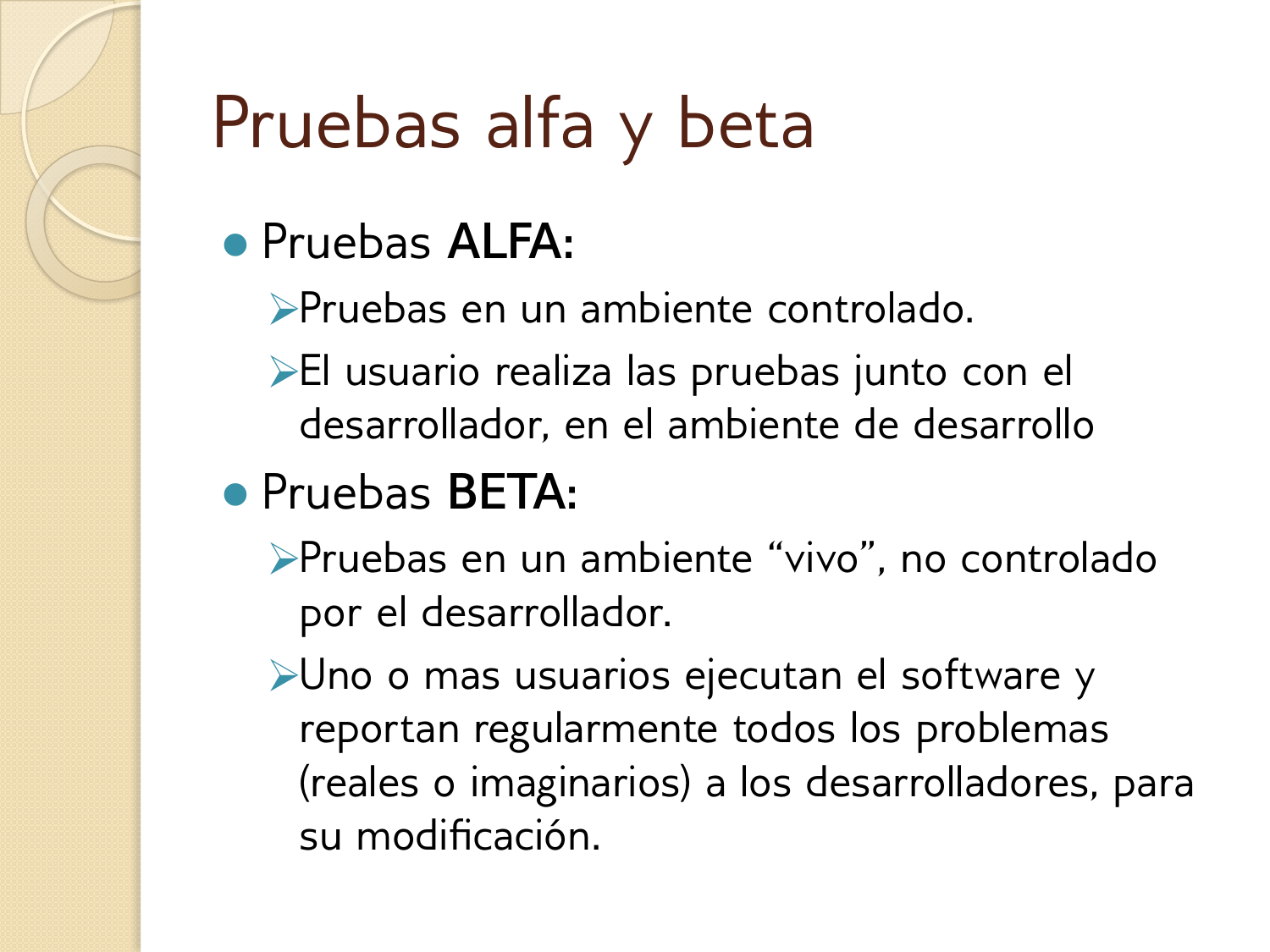

# Pruebas alfa y beta
Pruebas ALFA:
Pruebas en un ambiente controlado.
El usuario realiza las pruebas junto con el desarrollador, en el ambiente de desarrollo
Pruebas BETA:
Pruebas en un ambiente “vivo”, no controlado por el desarrollador.
Uno o mas usuarios ejecutan el software y reportan regularmente todos los problemas (reales o imaginarios) a los desarrolladores, para su modificación.